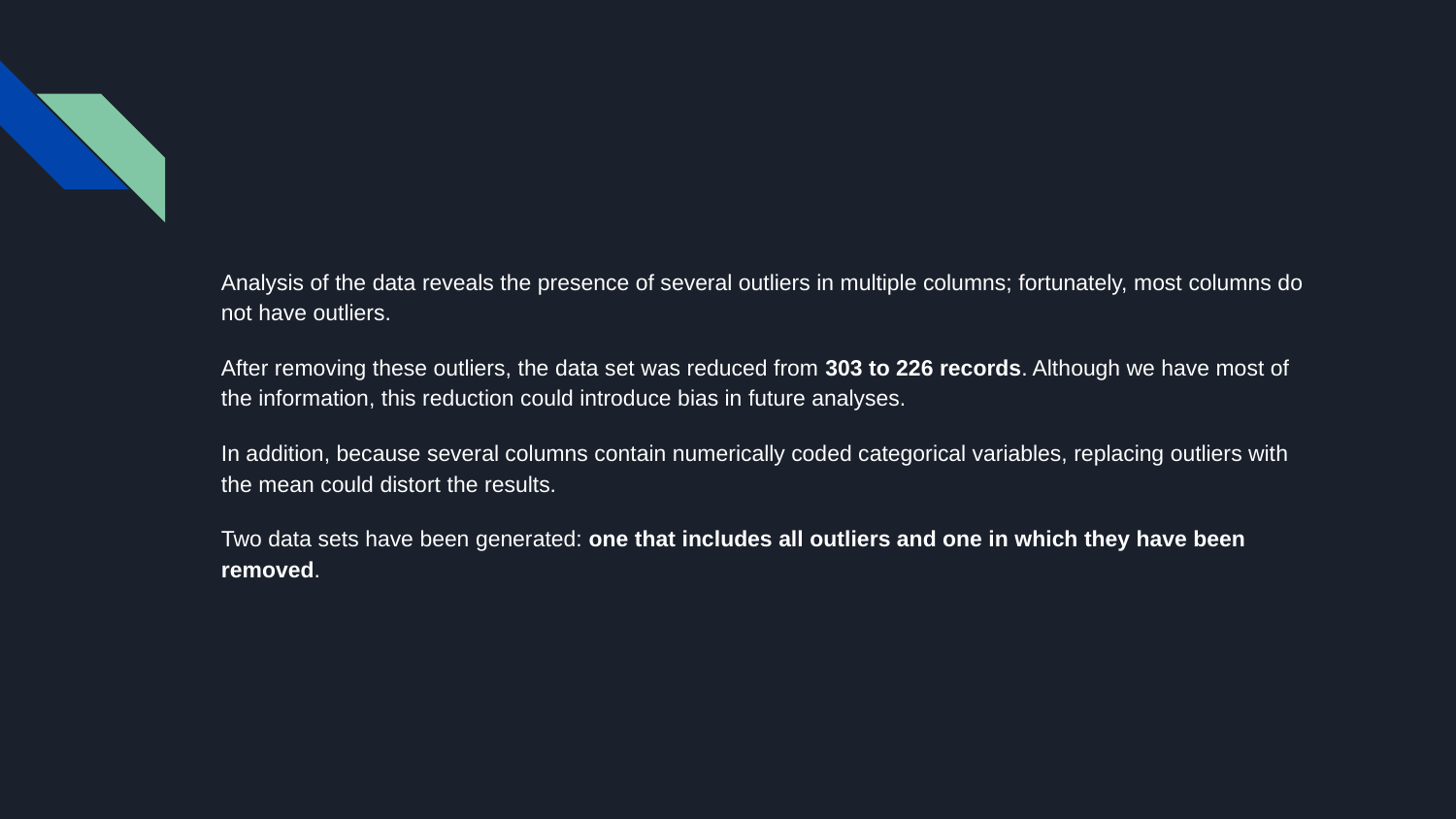

Analysis of the data reveals the presence of several outliers in multiple columns; fortunately, most columns do not have outliers.
After removing these outliers, the data set was reduced from 303 to 226 records. Although we have most of the information, this reduction could introduce bias in future analyses.
In addition, because several columns contain numerically coded categorical variables, replacing outliers with the mean could distort the results.
Two data sets have been generated: one that includes all outliers and one in which they have been removed.